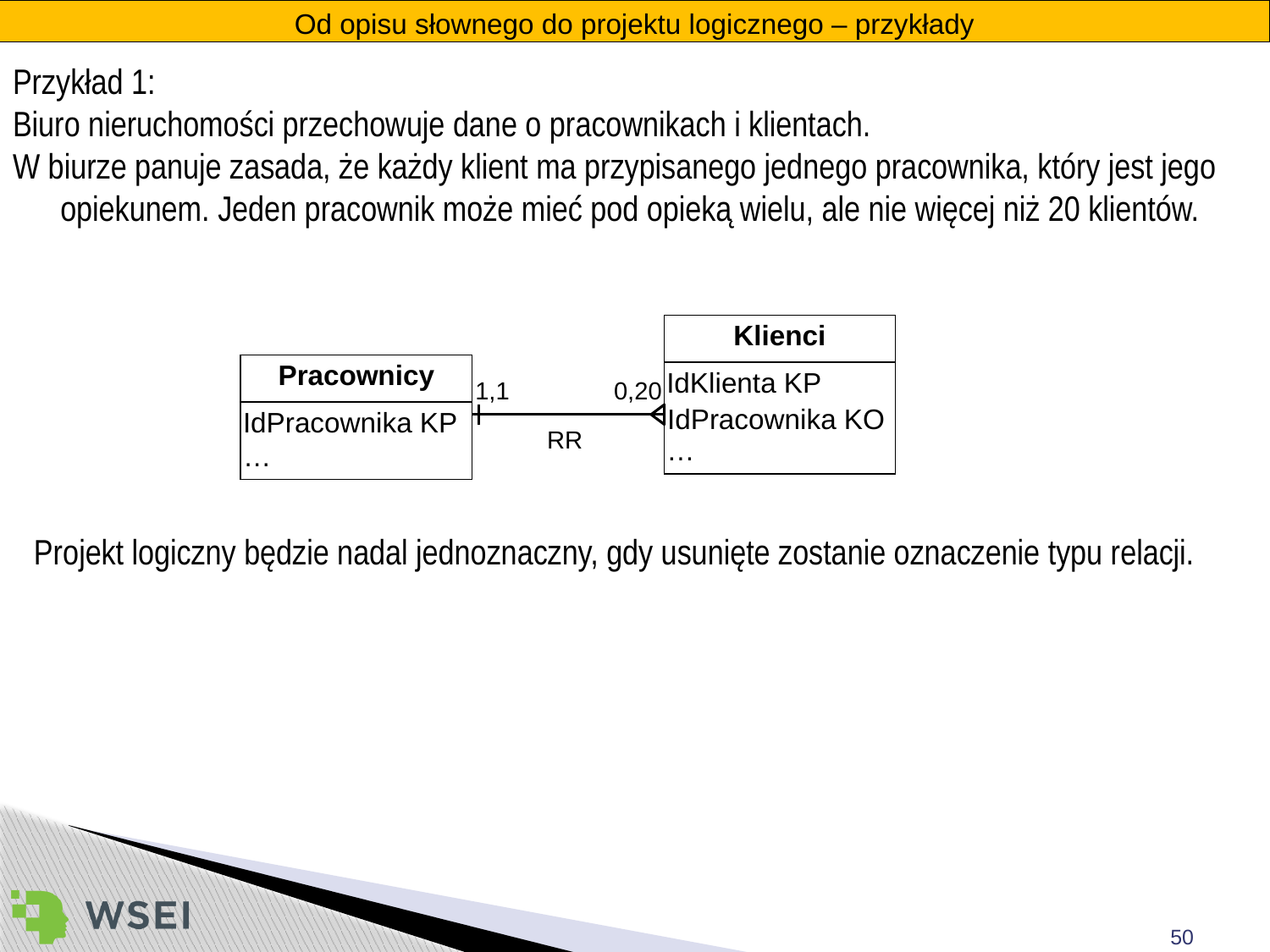

Od opisu słownego do projektu logicznego – przykłady
Przykład 1:
Biuro nieruchomości przechowuje dane o pracownikach i klientach.
W biurze panuje zasada, że każdy klient ma przypisanego jednego pracownika, który jest jego opiekunem. Jeden pracownik może mieć pod opieką wielu, ale nie więcej niż 20 klientów.

Klienci
Pracownicy
IdPracownika KP
…
IdKlienta KP

…
1,1
0,20
IdPracownika KO

RR
Projekt logiczny będzie nadal jednoznaczny, gdy usunięte zostanie oznaczenie typu relacji.

50